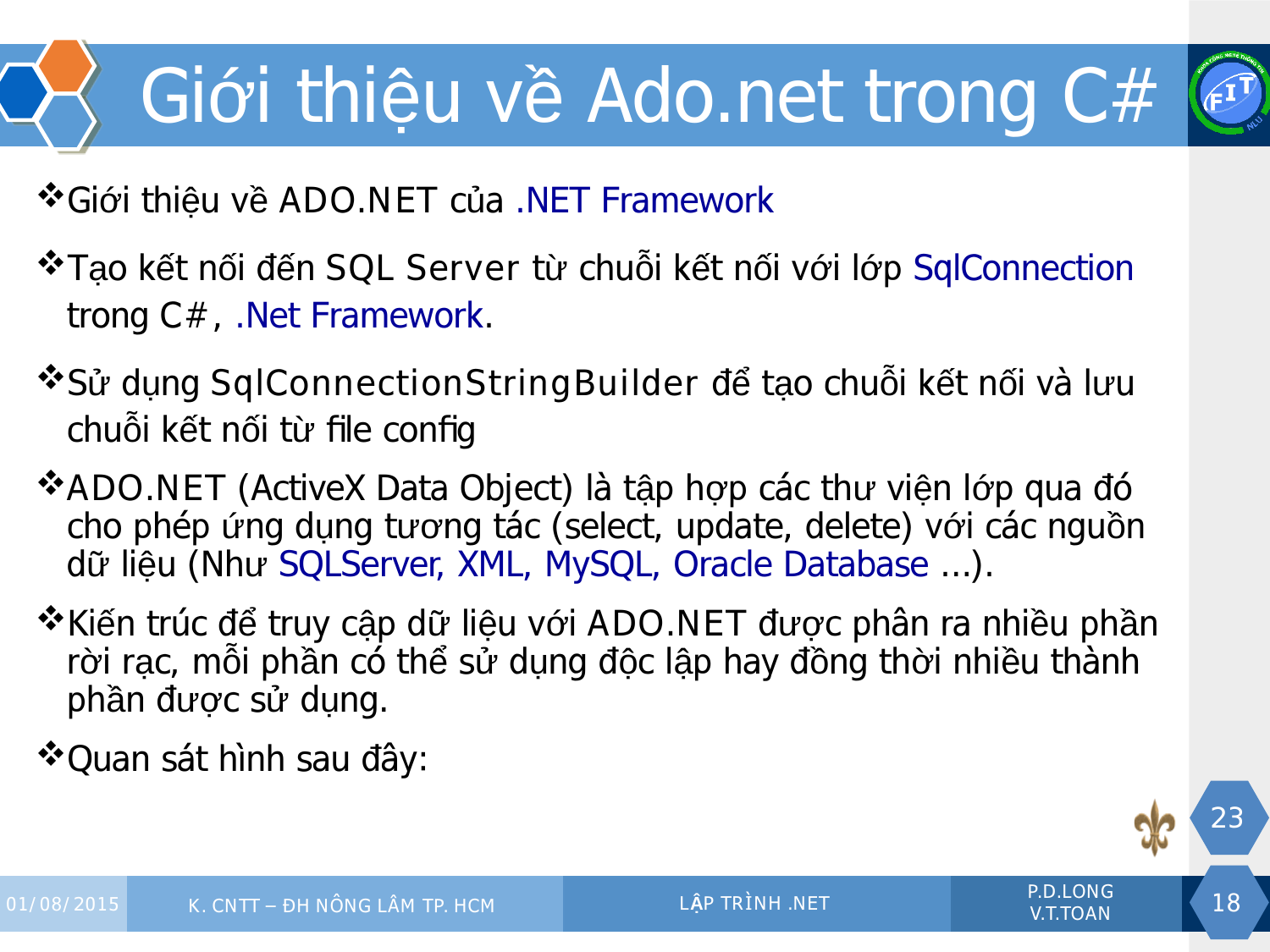

# Giới thiệu về Ado.net trong C#
Giới thiệu về ADO.NET của .NET Framework
Tạo kết nối đến SQL Server từ chuỗi kết nối với lớp SqlConnection trong C#, .Net Framework.
Sử dụng SqlConnectionStringBuilder để tạo chuỗi kết nối và lưu chuỗi kết nối từ file config
ADO.NET (ActiveX Data Object) là tập hợp các thư viện lớp qua đó cho phép ứng dụng tương tác (select, update, delete) với các nguồn dữ liệu (Như SQLServer, XML, MySQL, Oracle Database ...).
Kiến trúc để truy cập dữ liệu với ADO.NET được phân ra nhiều phần rời rạc, mỗi phần có thể sử dụng độc lập hay đồng thời nhiều thành phần được sử dụng.
Quan sát hình sau đây:
23
01/08/2015
K. CNTT – ĐH NÔNG LÂM TP. HCM